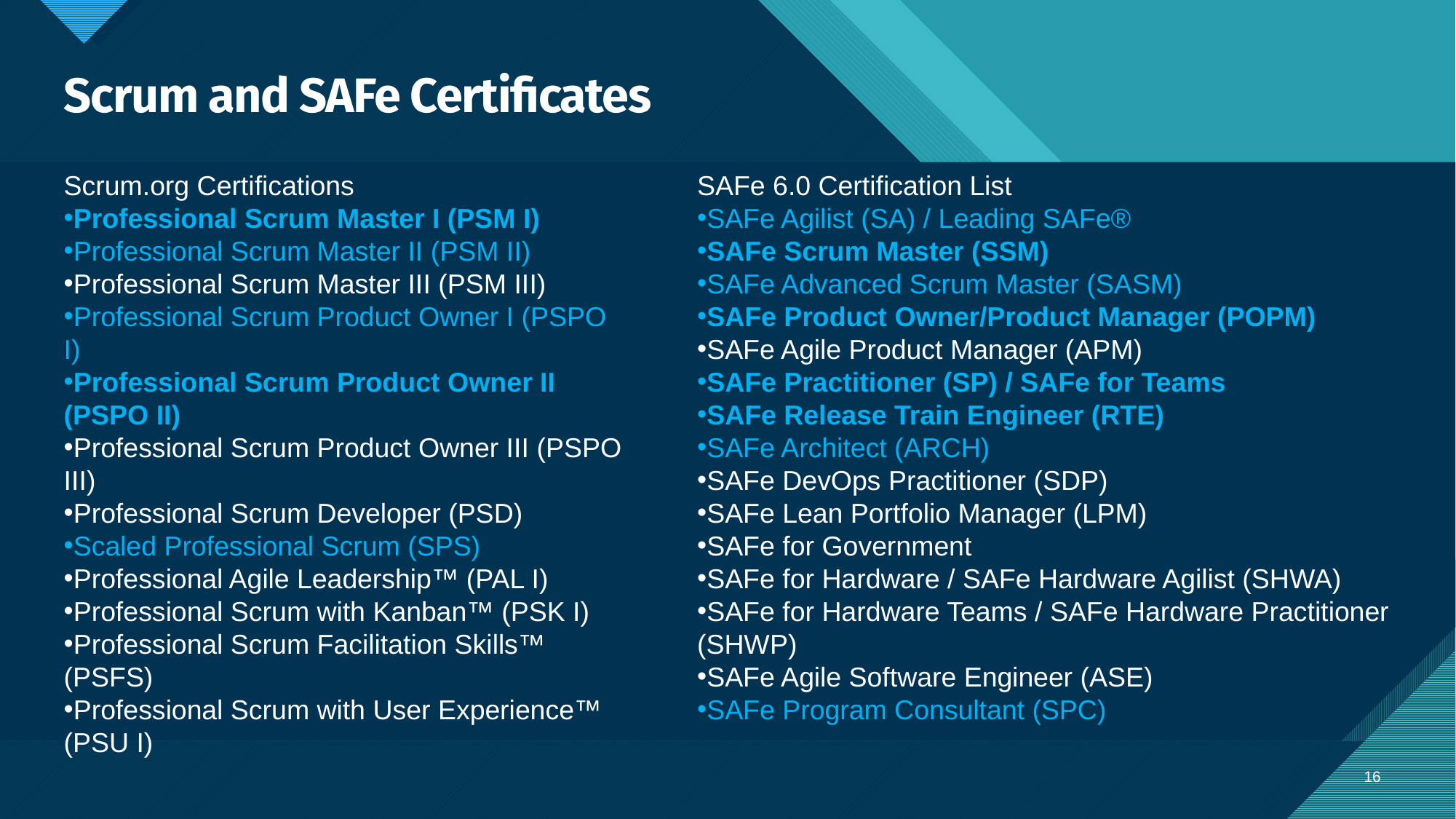

# Scrum and SAFe Certificates
Scrum.org Certifications
Professional Scrum Master I (PSM I)
Professional Scrum Master II (PSM II)
Professional Scrum Master III (PSM III)
Professional Scrum Product Owner I (PSPO I)
Professional Scrum Product Owner II (PSPO II)
Professional Scrum Product Owner III (PSPO III)
Professional Scrum Developer (PSD)
Scaled Professional Scrum (SPS)
Professional Agile Leadership™ (PAL I)
Professional Scrum with Kanban™ (PSK I)
Professional Scrum Facilitation Skills™ (PSFS)
Professional Scrum with User Experience™ (PSU I)
SAFe 6.0 Certification List
SAFe Agilist (SA) / Leading SAFe®
SAFe Scrum Master (SSM)
SAFe Advanced Scrum Master (SASM)
SAFe Product Owner/Product Manager (POPM)
SAFe Agile Product Manager (APM)
SAFe Practitioner (SP) / SAFe for Teams
SAFe Release Train Engineer (RTE)
SAFe Architect (ARCH)
SAFe DevOps Practitioner (SDP)
SAFe Lean Portfolio Manager (LPM)
SAFe for Government
SAFe for Hardware / SAFe Hardware Agilist (SHWA)
SAFe for Hardware Teams / SAFe Hardware Practitioner (SHWP)
SAFe Agile Software Engineer (ASE)
SAFe Program Consultant (SPC)
16